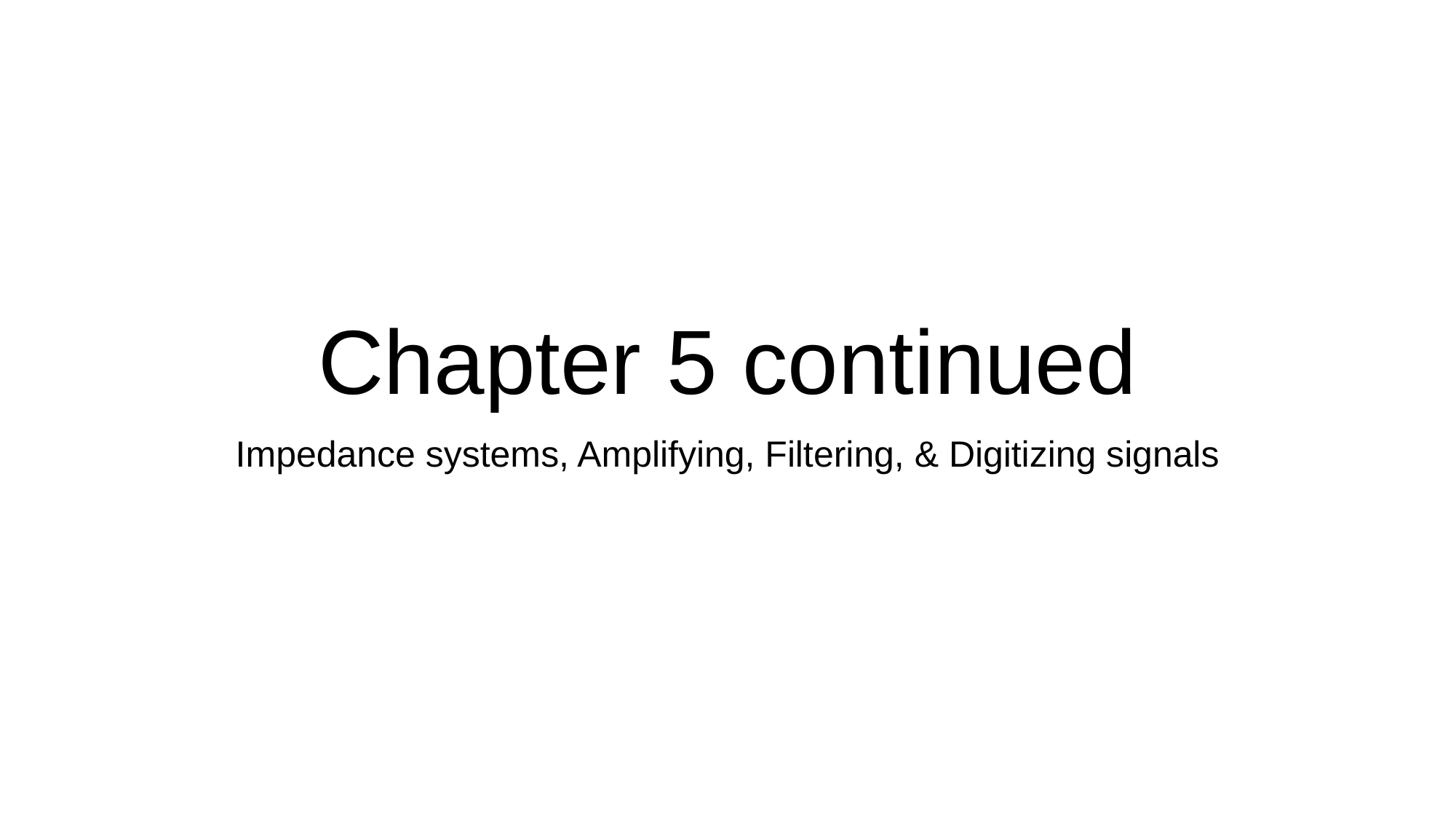

# Chapter 5 continued
Impedance systems, Amplifying, Filtering, & Digitizing signals